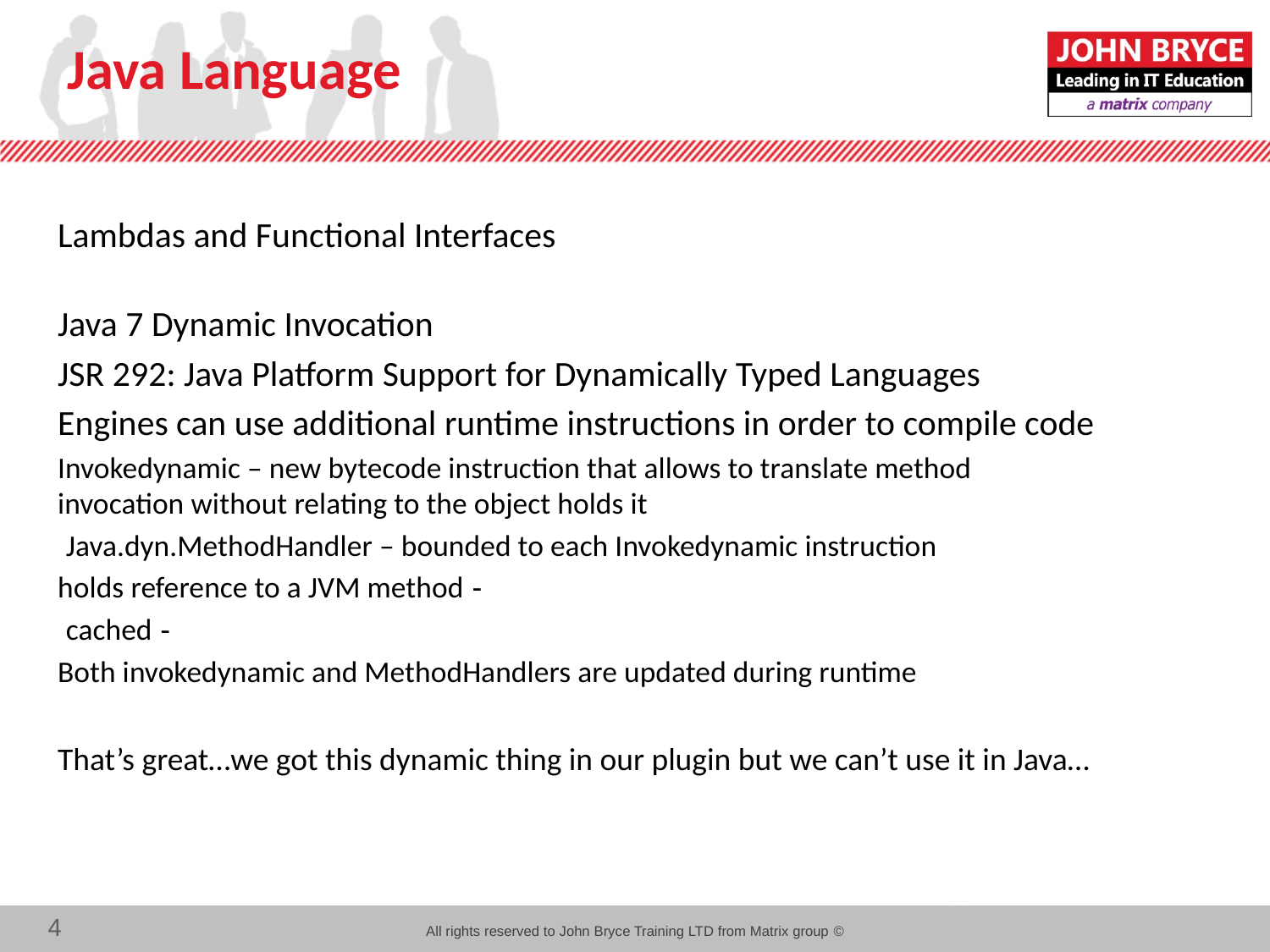

# Java Language
Lambdas and Functional Interfaces

Java 7 Dynamic Invocation
JSR 292: Java Platform Support for Dynamically Typed Languages
Engines can use additional runtime instructions in order to compile code
Invokedynamic – new bytecode instruction that allows to translate method invocation without relating to the object holds it
Java.dyn.MethodHandler – bounded to each Invokedynamic instruction
                                              - holds reference to a JVM method
                                              - cached
Both invokedynamic and MethodHandlers are updated during runtime

That’s great…we got this dynamic thing in our plugin but we can’t use it in Java…